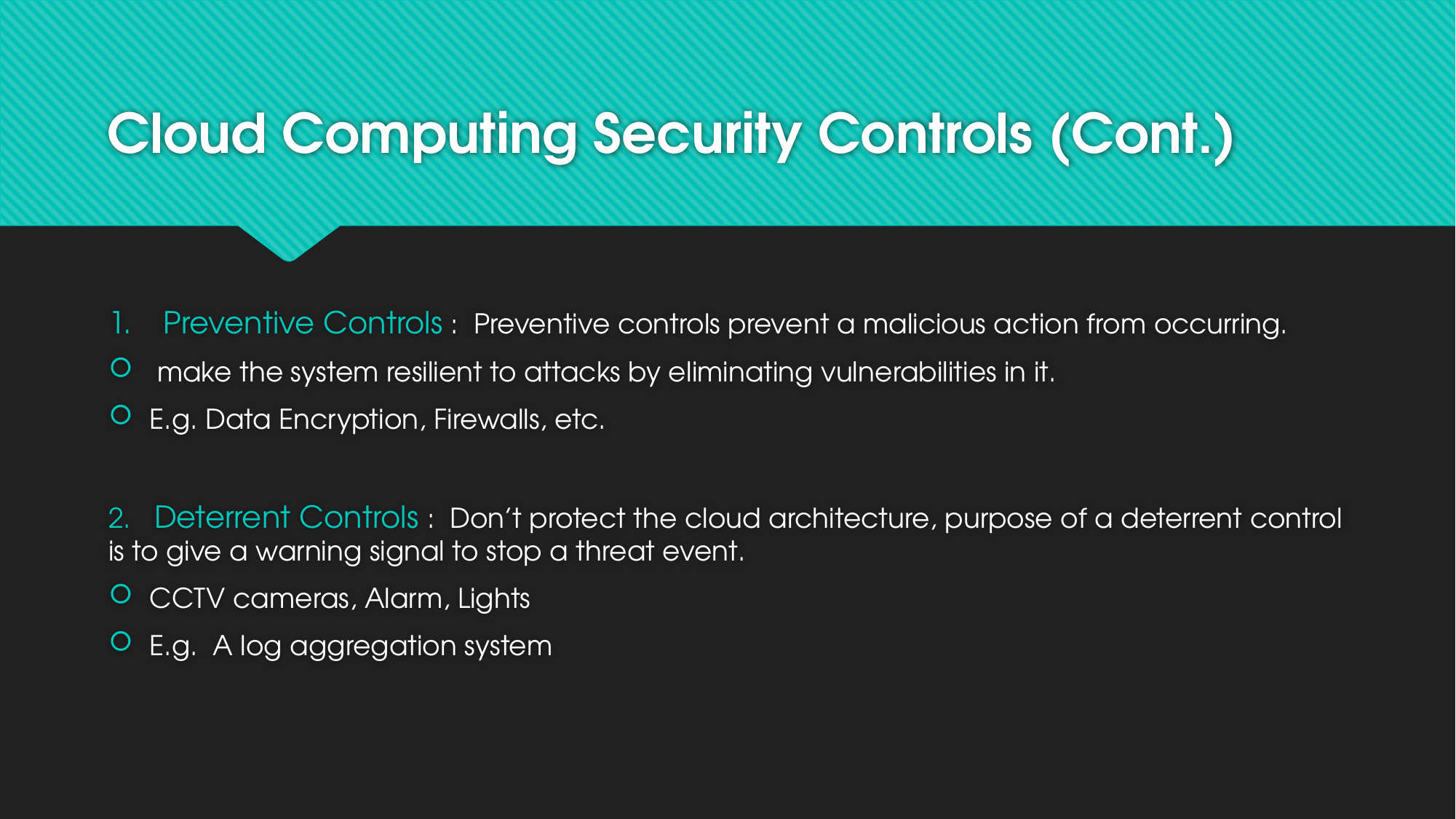

# Cloud Computing Security Controls (Cont.)
Preventive Controls :  Preventive controls prevent a malicious action from occurring.
 make the system resilient to attacks by eliminating vulnerabilities in it.
E.g. Data Encryption, Firewalls, etc.

2.   Deterrent Controls :  Don’t protect the cloud architecture, purpose of a deterrent control is to give a warning signal to stop a threat event.
CCTV cameras, Alarm, Lights
E.g.  A log aggregation system